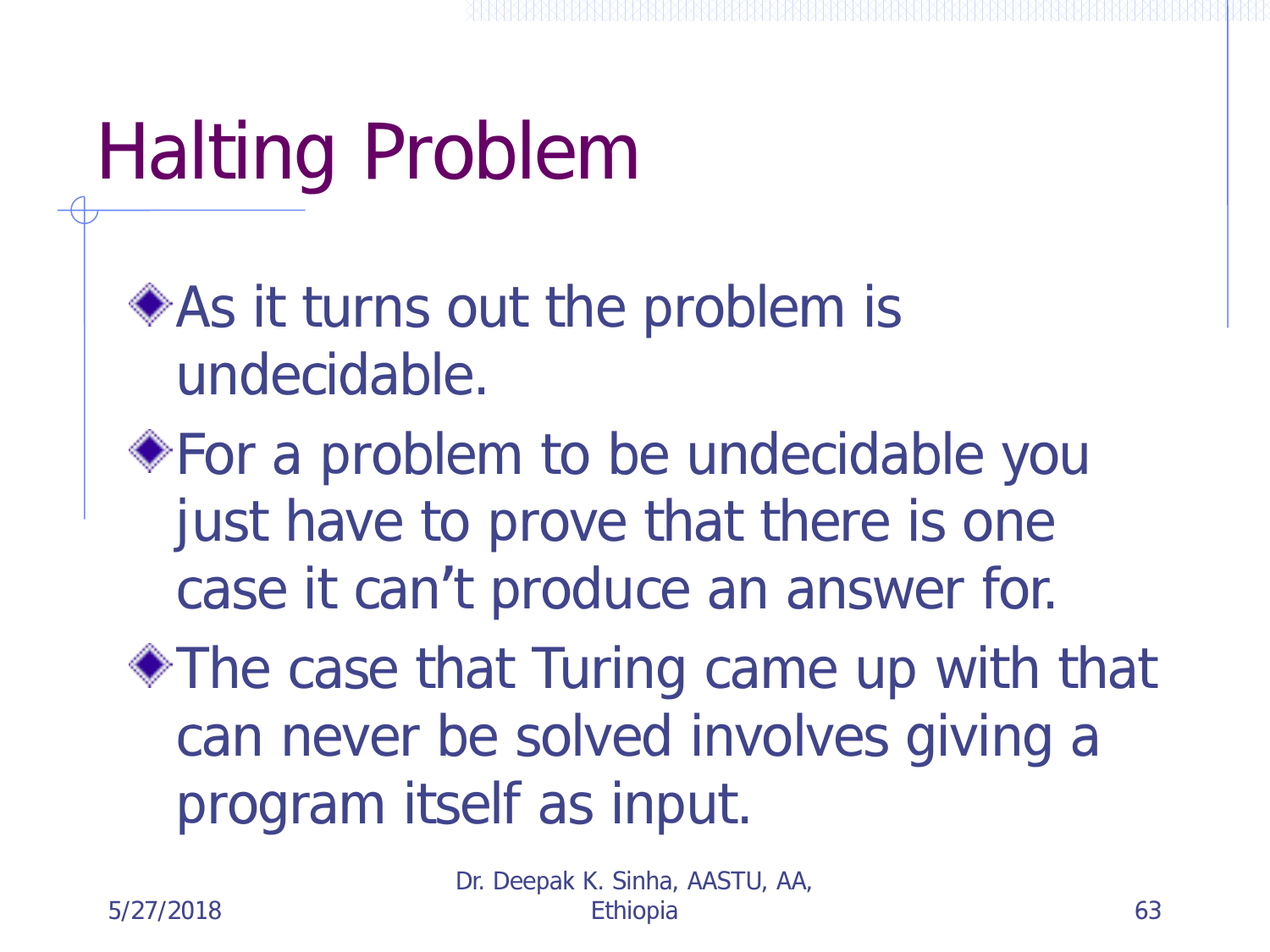

# Halting Problem
As it turns out the problem is undecidable.
For a problem to be undecidable you just have to prove that there is one case it can’t produce an answer for.
The case that Turing came up with that can never be solved involves giving a program itself as input.
5/27/2018
Dr. Deepak K. Sinha, AASTU, AA, Ethiopia
63